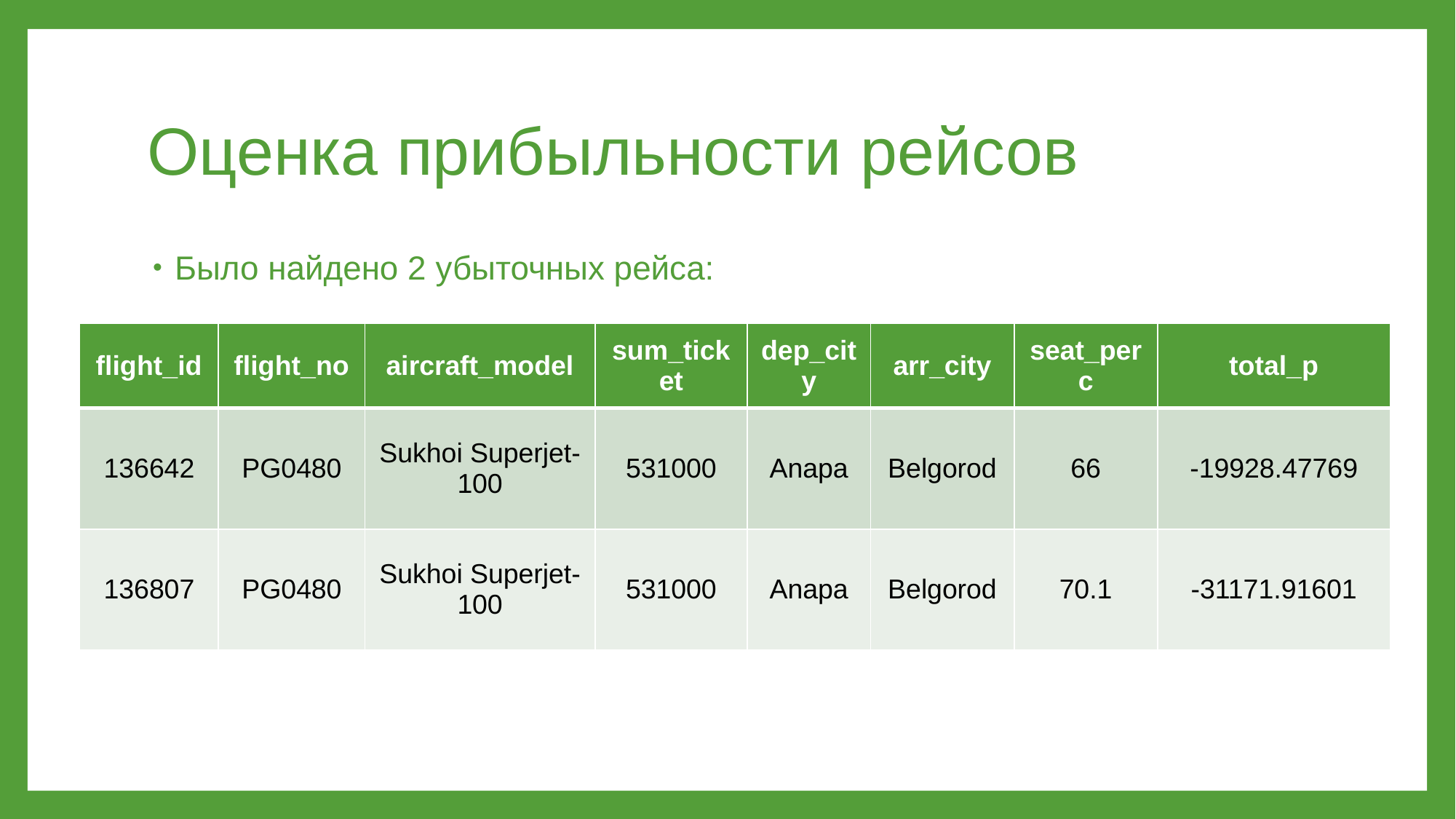

# Оценка прибыльности рейсов
Было найдено 2 убыточных рейса:

| flight\_id | flight\_no | aircraft\_model | sum\_ticket | dep\_city | arr\_city | seat\_perc | total\_p |
| --- | --- | --- | --- | --- | --- | --- | --- |
| 136642 | PG0480 | Sukhoi Superjet-100 | 531000 | Anapa | Belgorod | 66 | -19928.47769 |
| 136807 | PG0480 | Sukhoi Superjet-100 | 531000 | Anapa | Belgorod | 70.1 | -31171.91601 |